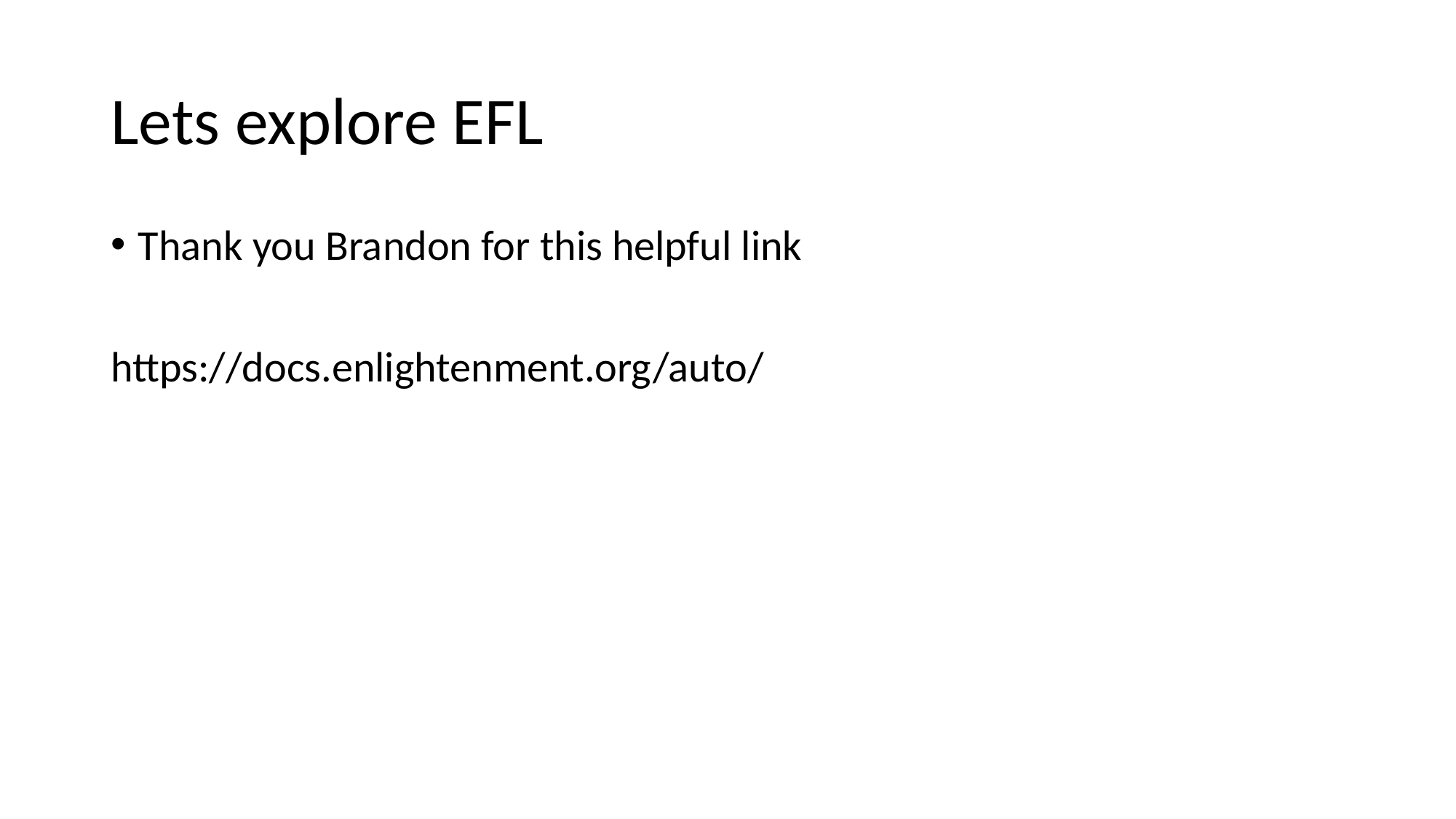

# Lets explore EFL
Thank you Brandon for this helpful link

https://docs.enlightenment.org/auto/